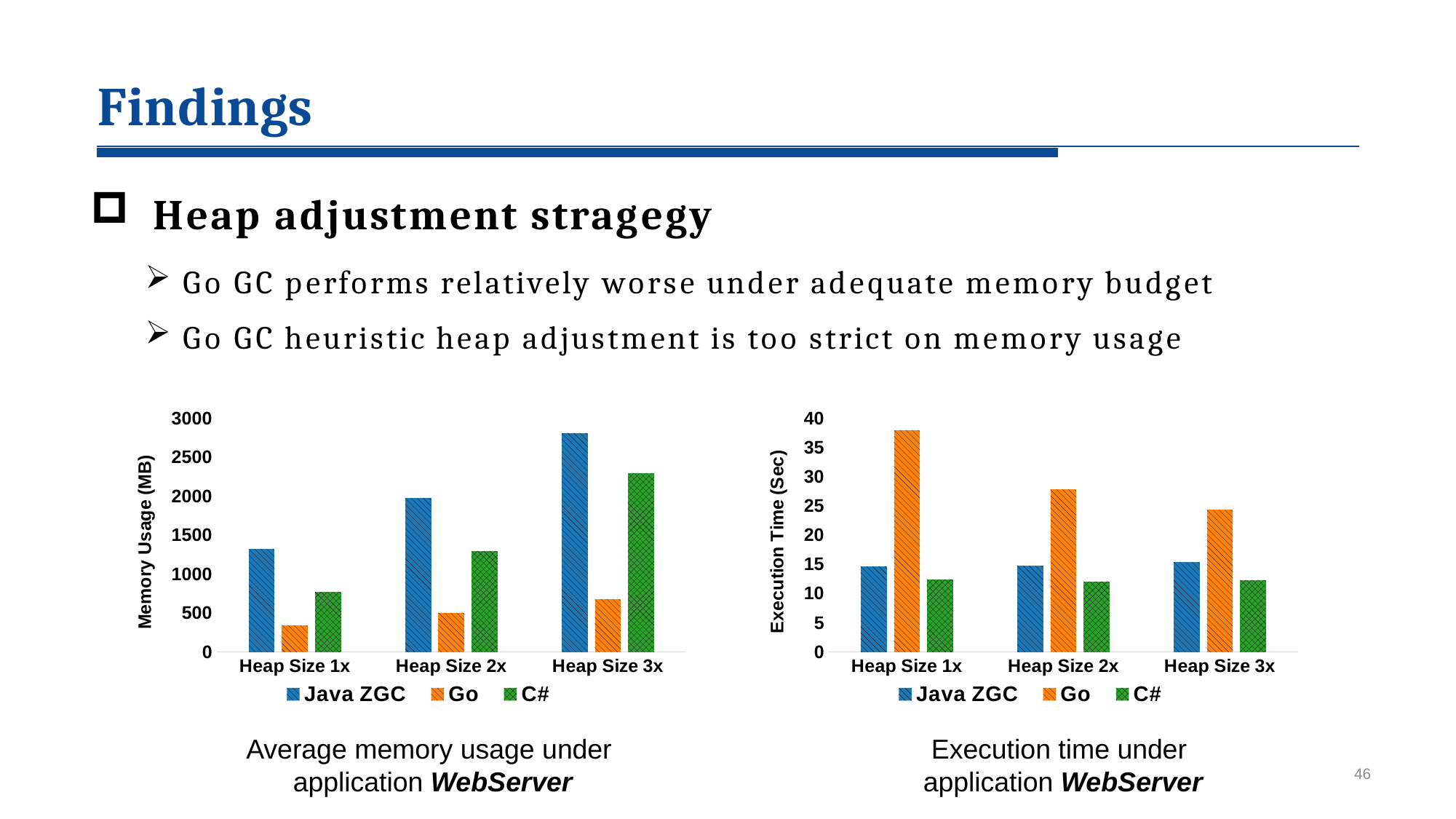

2
Findings
  Heap adjustment stragegy
 Go GC performs relatively worse under adequate memory budget
 Go GC heuristic heap adjustment is too strict on memory usage

### Chart

| Category | Java ZGC | Go | C# |
|---|---|---|---|
| Heap Size 1x | 14.6666666666667 | 38.0 | 12.4166666666667 |
| Heap Size 2x | 14.75 | 27.8333333333333 | 12.0833333333333 |
| Heap Size 3x | 15.4166666666667 | 24.3333333333333 | 12.3333333333333 |

### Chart

| Category | Java ZGC | Go | C# |
|---|---|---|---|
| Heap Size 1x | 1324.5215335822 | 344.607798598368 | 769.294036788227 |
| Heap Size 2x | 1976.38950685547 | 505.567013775332 | 1297.53333301084 |
| Heap Size 3x | 2813.28473143052 | 677.668907982369 | 2298.24414117512 |
Average memory usage under
application WebServer
Execution time under
application WebServer
46